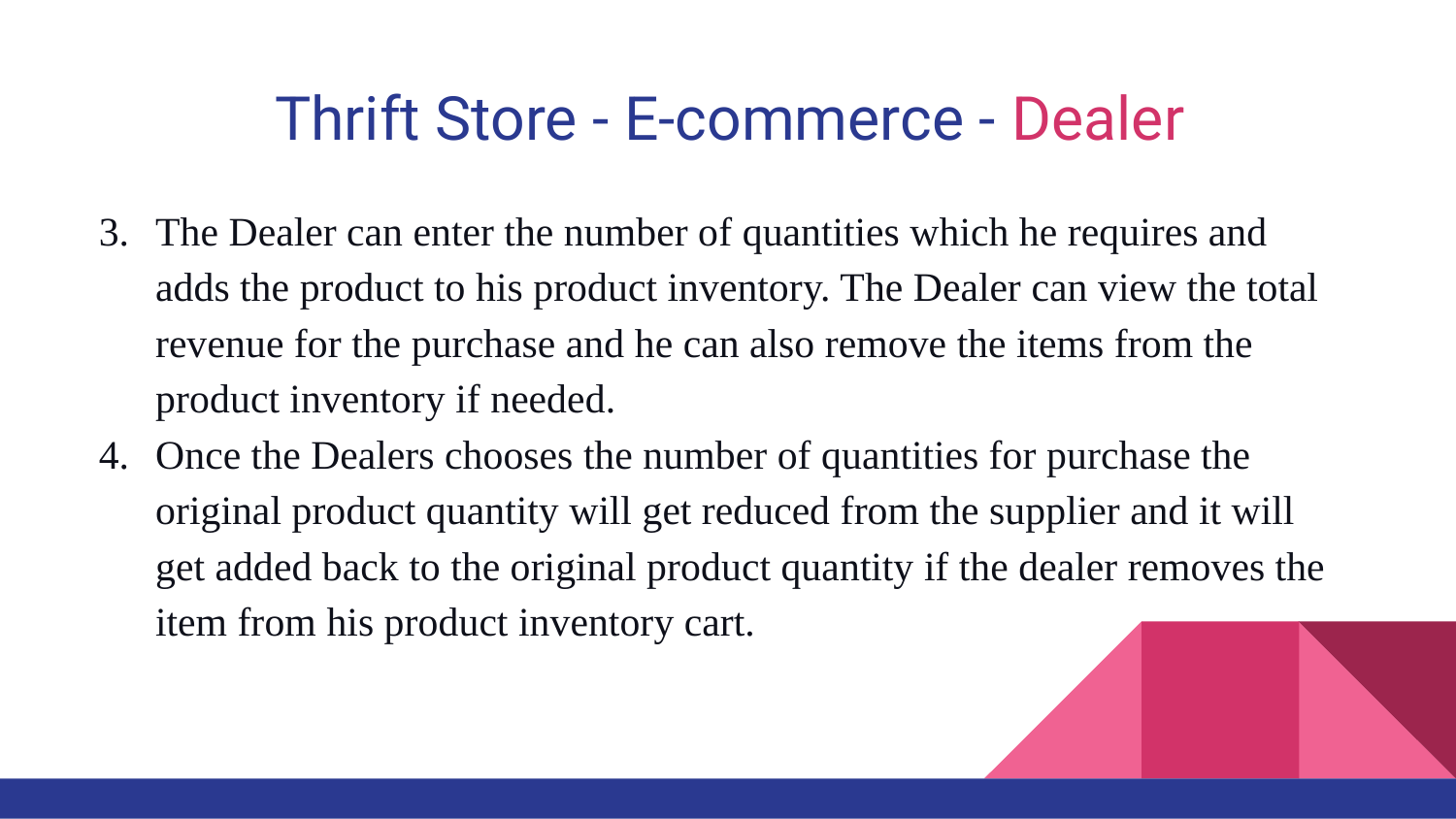

# Thrift Store - E-commerce - Dealer

The Dealer can enter the number of quantities which he requires and adds the product to his product inventory. The Dealer can view the total revenue for the purchase and he can also remove the items from the product inventory if needed.
Once the Dealers chooses the number of quantities for purchase the original product quantity will get reduced from the supplier and it will get added back to the original product quantity if the dealer removes the item from his product inventory cart.